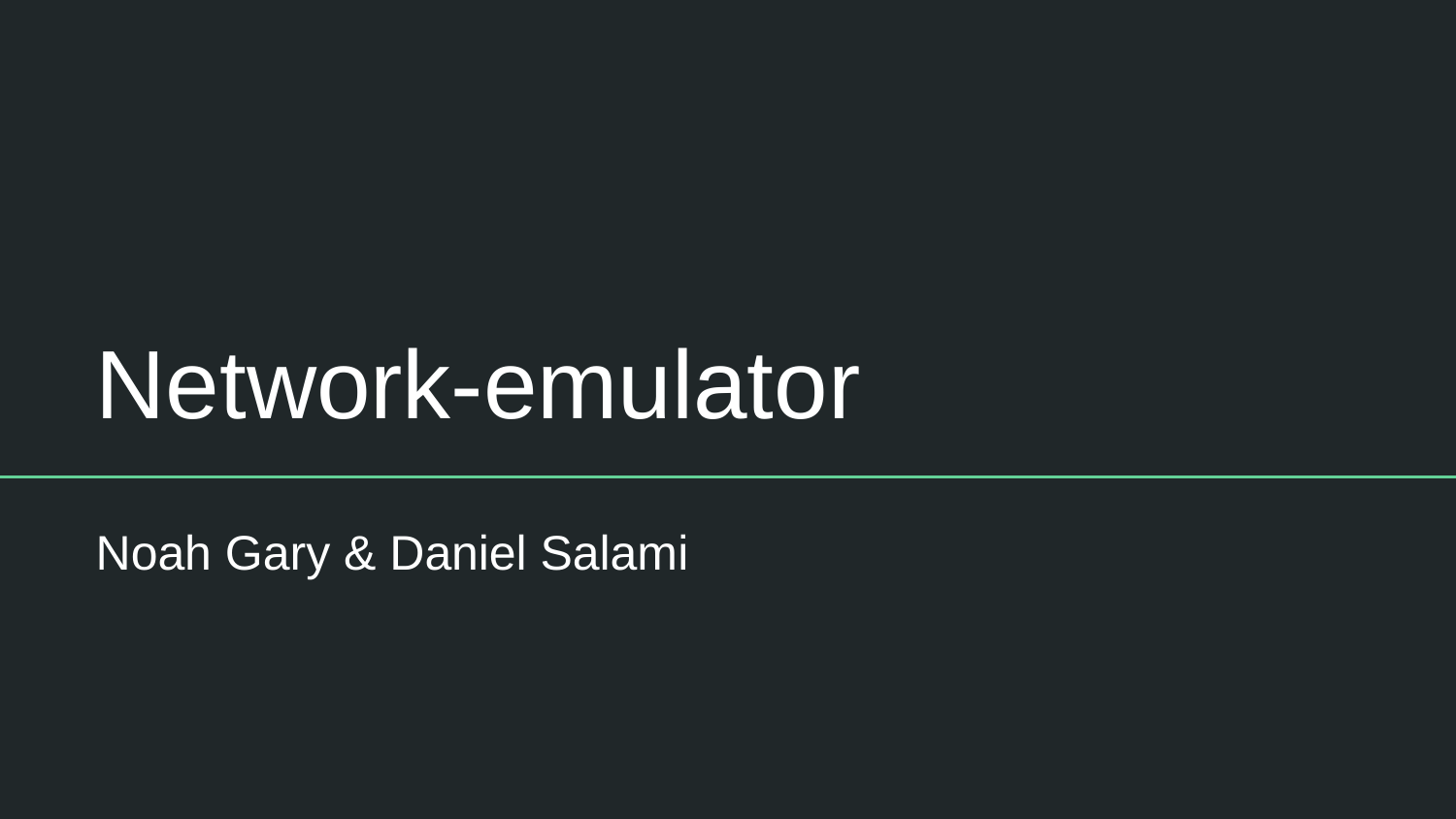

# Network-emulator
Noah Gary & Daniel Salami